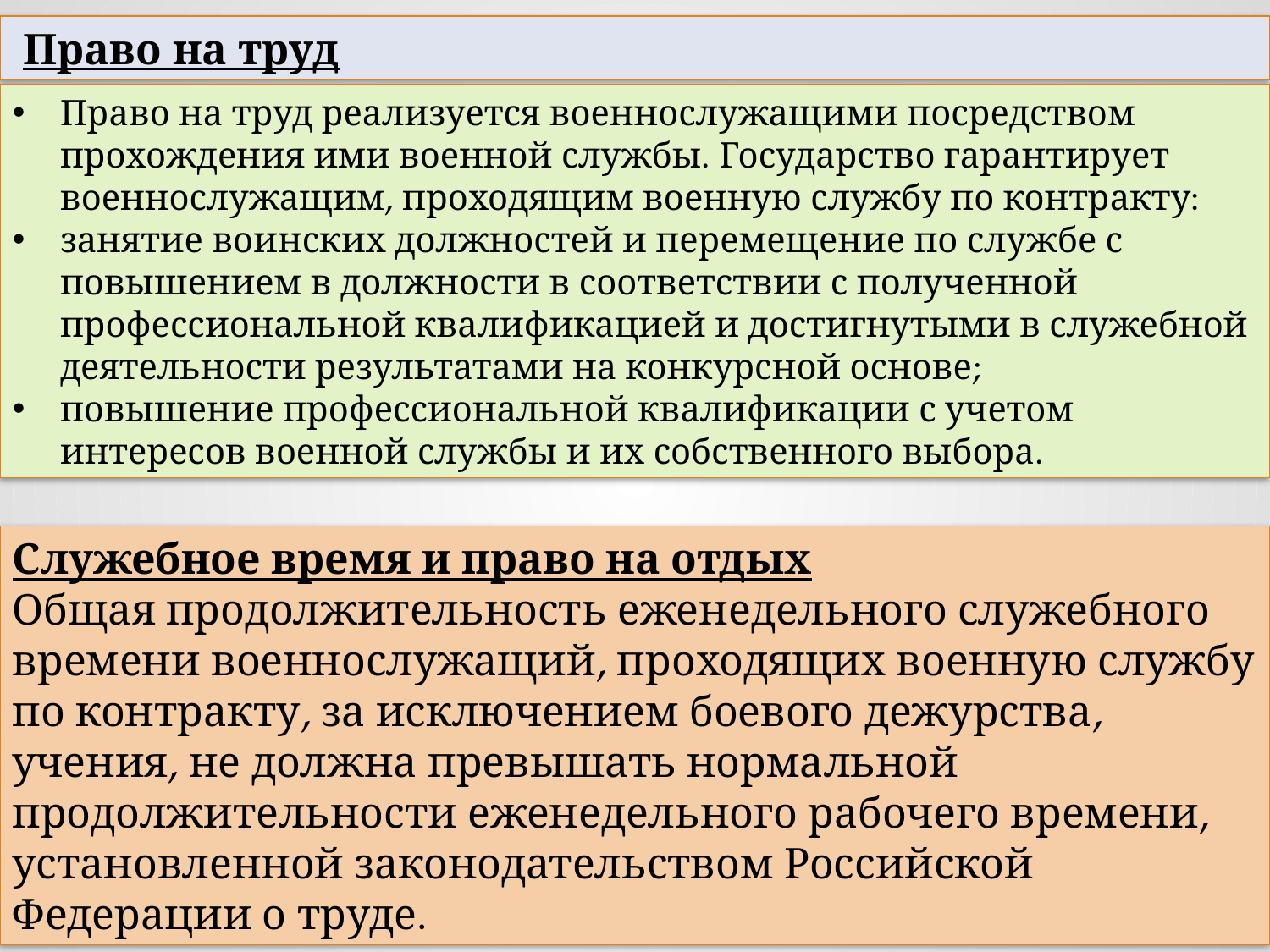

Право на труд
Право на труд реализуется военнослужащими посредством прохождения ими воен­ной службы. Государство гарантирует военнослужащим, проходящим военную службу по контракту:
занятие воинских должностей и перемещение по службе с повышением в должнос­ти в соответствии с полученной профессиональной квалификацией и достигнутыми в служебной деятельности результатами на конкурсной основе;
повышение профессиональной квалификации с учетом интересов военной службы и их собственного выбора.
Служебное время и право на отдых
Общая продолжительность еженедельного служебного времени военнослужащий, проходящих военную службу по контракту, за исключением боевого дежурства, учения, не должна превышать нормальной продолжительности еженедельного рабочего времени, установленной законодательством Российской Федерации о труде.